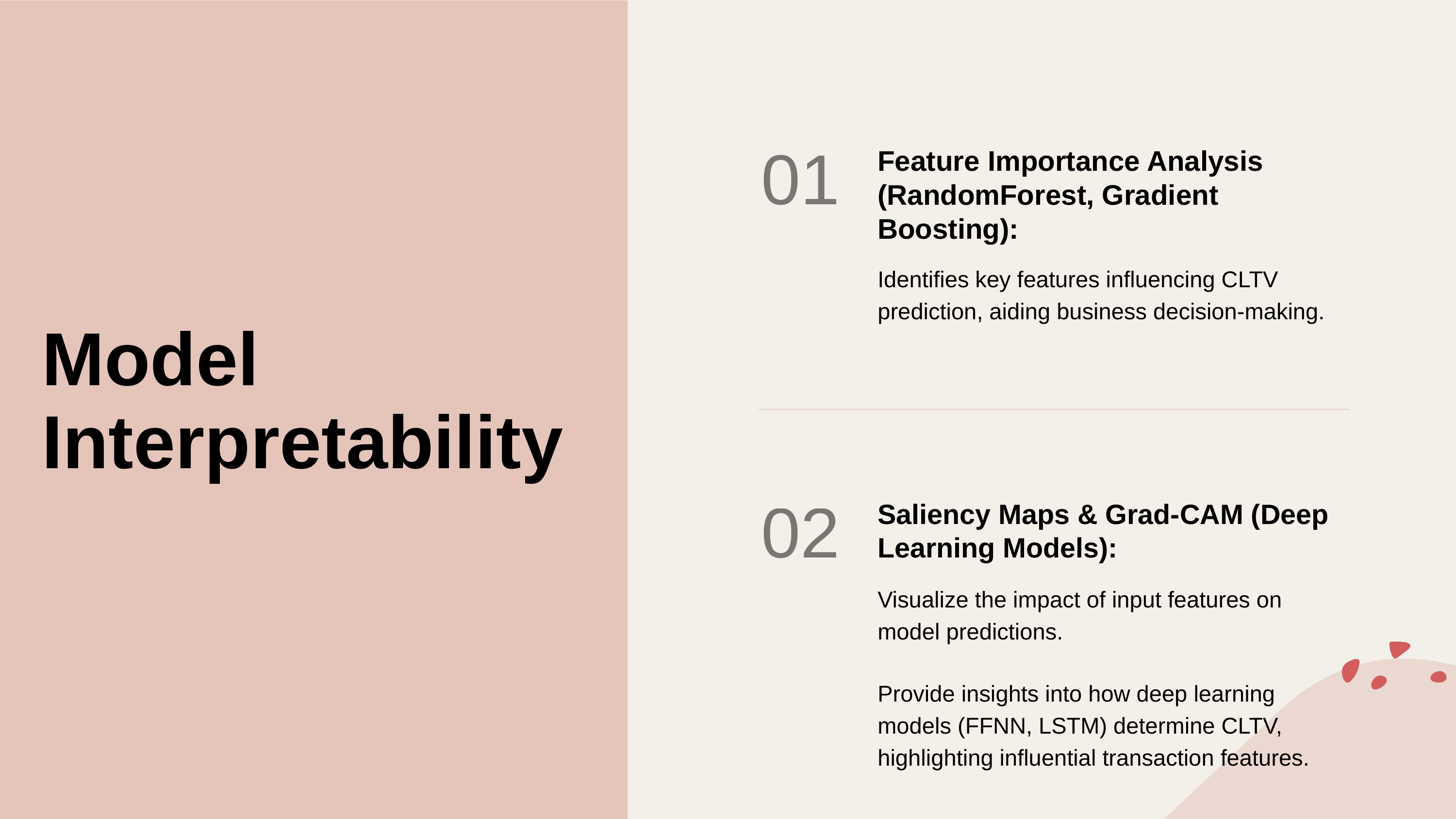

01
Feature Importance Analysis (RandomForest, Gradient Boosting):
Identifies key features influencing CLTV prediction, aiding business decision-making.
Model Interpretability

02
Saliency Maps & Grad-CAM (Deep Learning Models):
Visualize the impact of input features on model predictions.

Provide insights into how deep learning models (FFNN, LSTM) determine CLTV, highlighting influential transaction features.